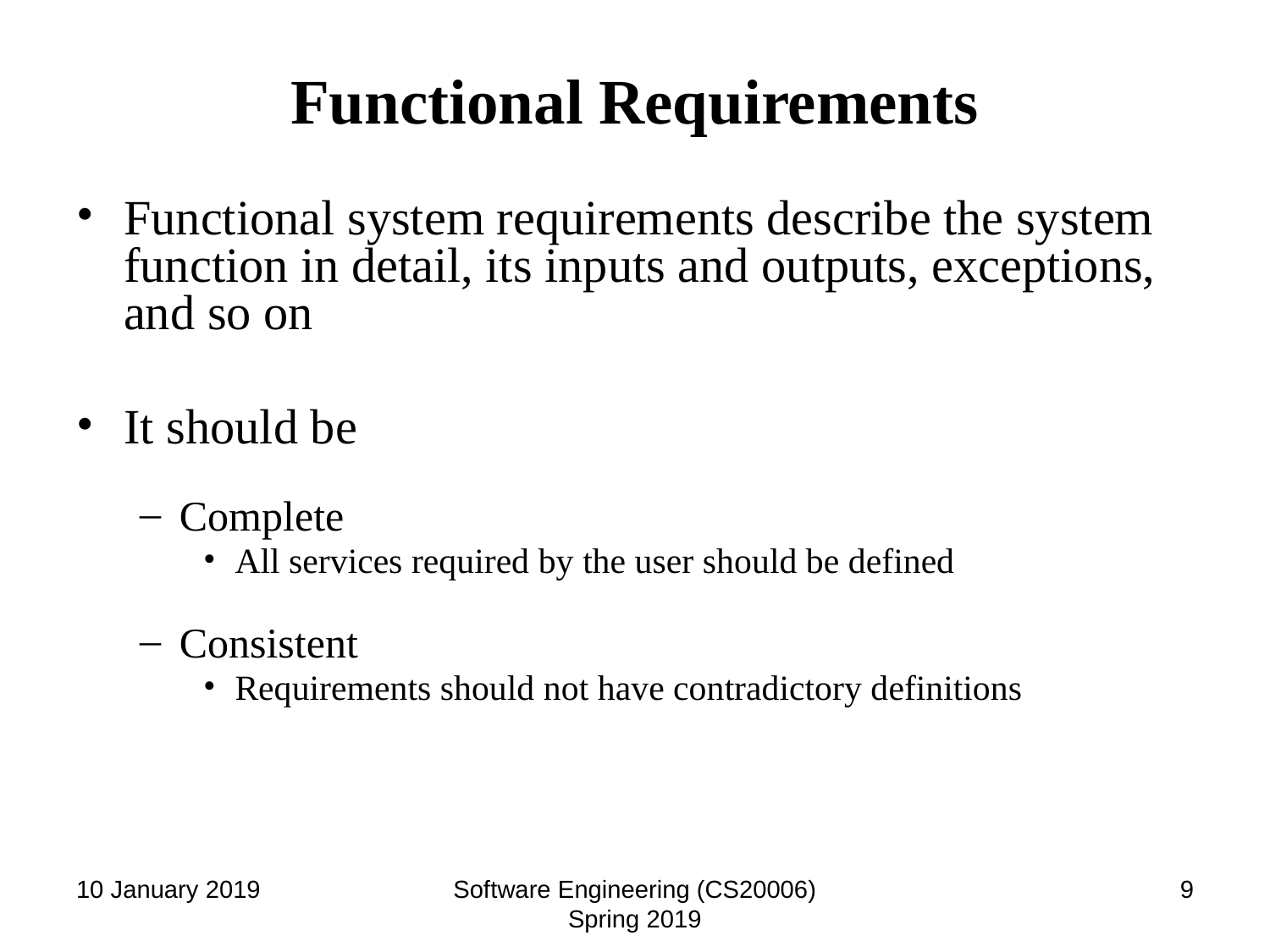

# Functional Requirements
Functional system requirements describe the system function in detail, its inputs and outputs, exceptions, and so on

It should be

Complete
All services required by the user should be defined

Consistent
Requirements should not have contradictory definitions

10 January 2019
Software Engineering (CS20006) Spring 2019
9